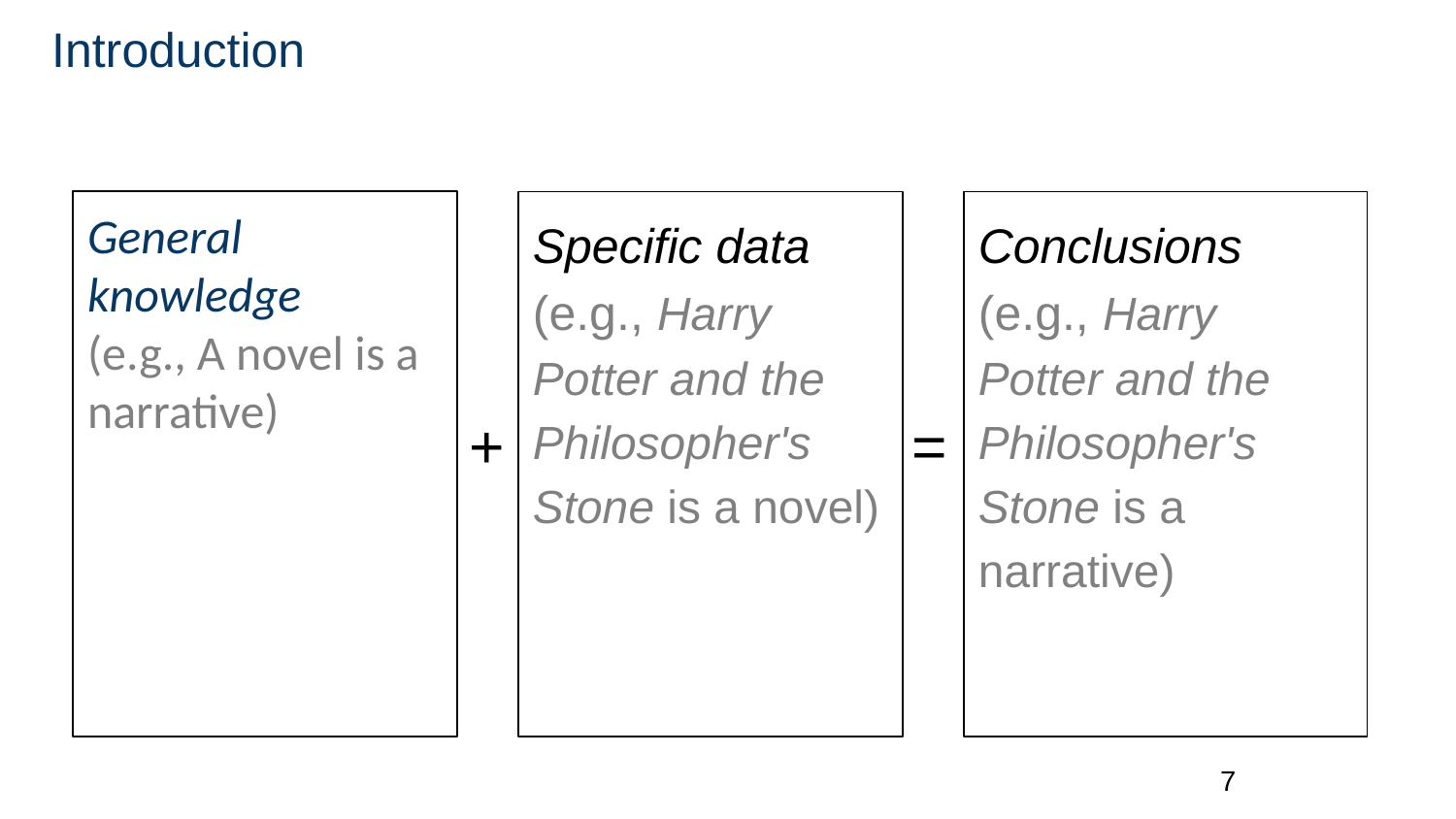

# Introduction
General knowledge
(e.g., A novel is a narrative)
Specific data (e.g., Harry Potter and the Philosopher's Stone is a novel)
Conclusions (e.g., Harry Potter and the Philosopher's Stone is a narrative)
+
=
7